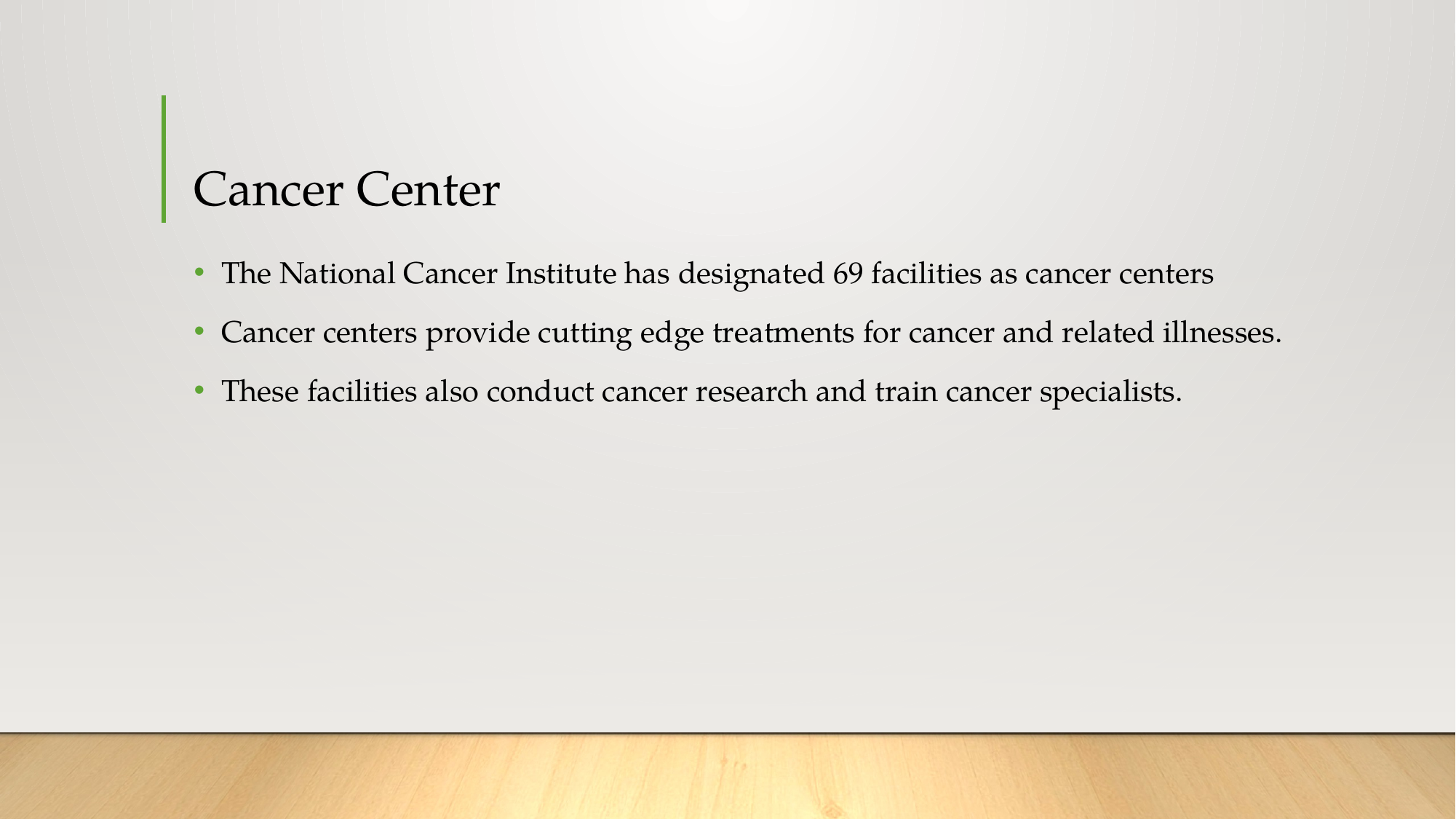

# Cancer Center
The National Cancer Institute has designated 69 facilities as cancer centers
Cancer centers provide cutting edge treatments for cancer and related illnesses.
These facilities also conduct cancer research and train cancer specialists.